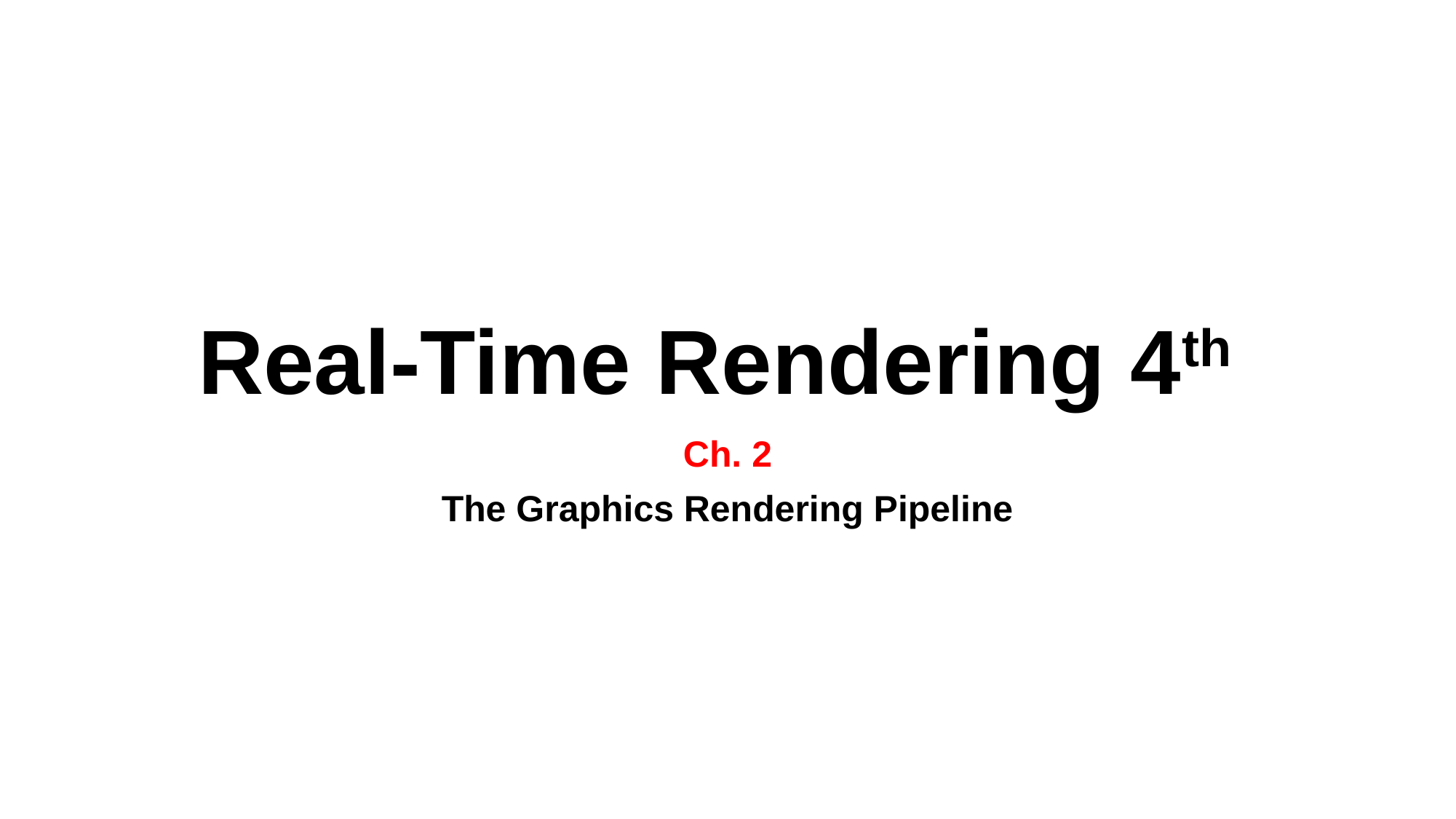

# Real-Time Rendering 4th
Ch. 2
The Graphics Rendering Pipeline